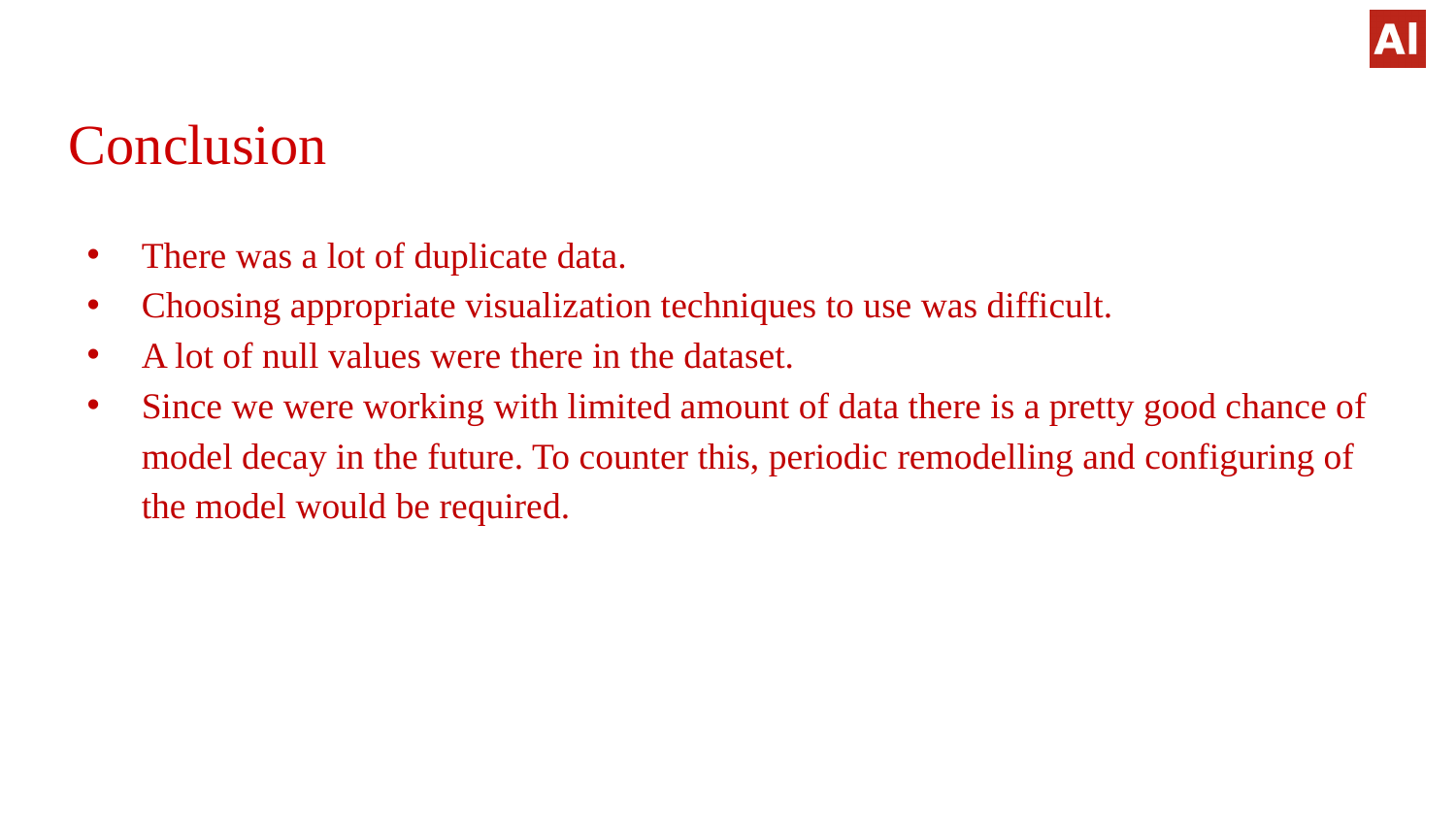

# Conclusion
There was a lot of duplicate data.
Choosing appropriate visualization techniques to use was difficult.
A lot of null values were there in the dataset.
Since we were working with limited amount of data there is a pretty good chance of model decay in the future. To counter this, periodic remodelling and configuring of the model would be required.